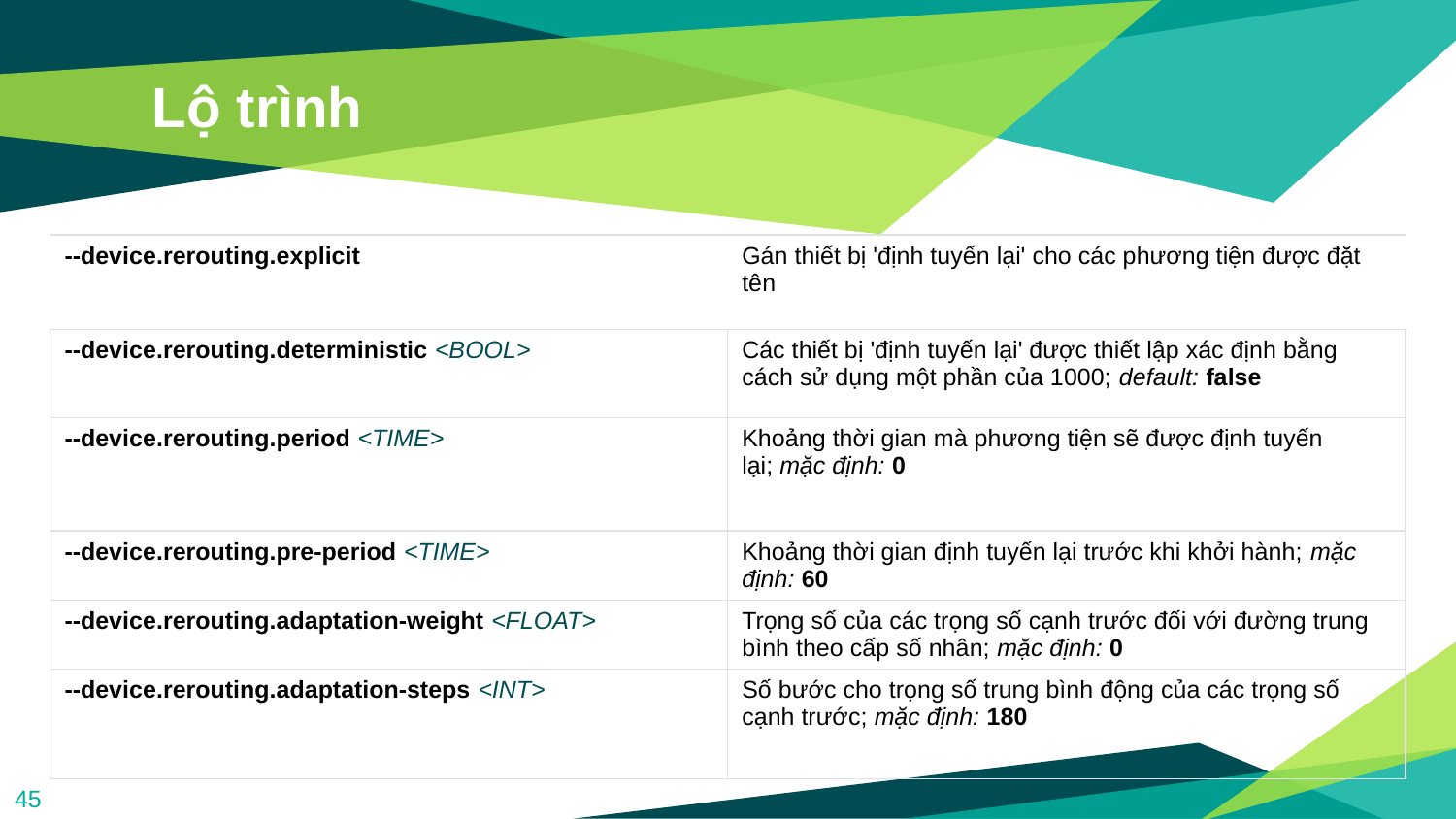

# Lộ trình
| --device.rerouting.explicit | Gán thiết bị 'định tuyến lại' cho các phương tiện được đặt tên |
| --- | --- |
| --device.rerouting.deterministic <BOOL> | Các thiết bị 'định tuyến lại' được thiết lập xác định bằng cách sử dụng một phần của 1000; default: false |
| --device.rerouting.period <TIME> | Khoảng thời gian mà phương tiện sẽ được định tuyến lại; mặc định: 0 |
| --device.rerouting.pre-period <TIME> | Khoảng thời gian định tuyến lại trước khi khởi hành; mặc định: 60 |
| --device.rerouting.adaptation-weight <FLOAT> | Trọng số của các trọng số cạnh trước đối với đường trung bình theo cấp số nhân; mặc định: 0 |
| --device.rerouting.adaptation-steps <INT> | Số bước cho trọng số trung bình động của các trọng số cạnh trước; mặc định: 180 |

45